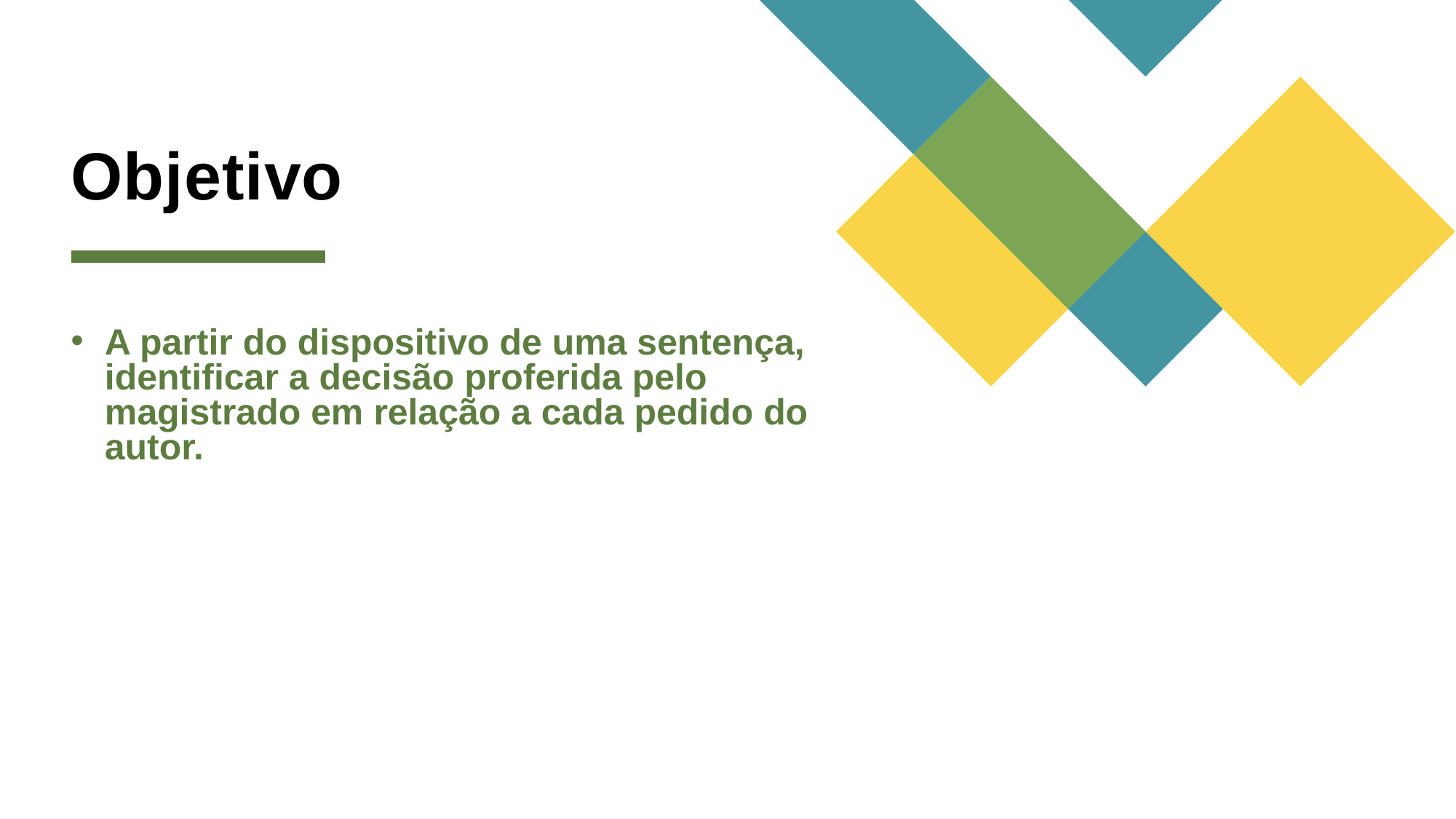

# Objetivo
A partir do dispositivo de uma sentença, identificar a decisão proferida pelo magistrado em relação a cada pedido do autor.